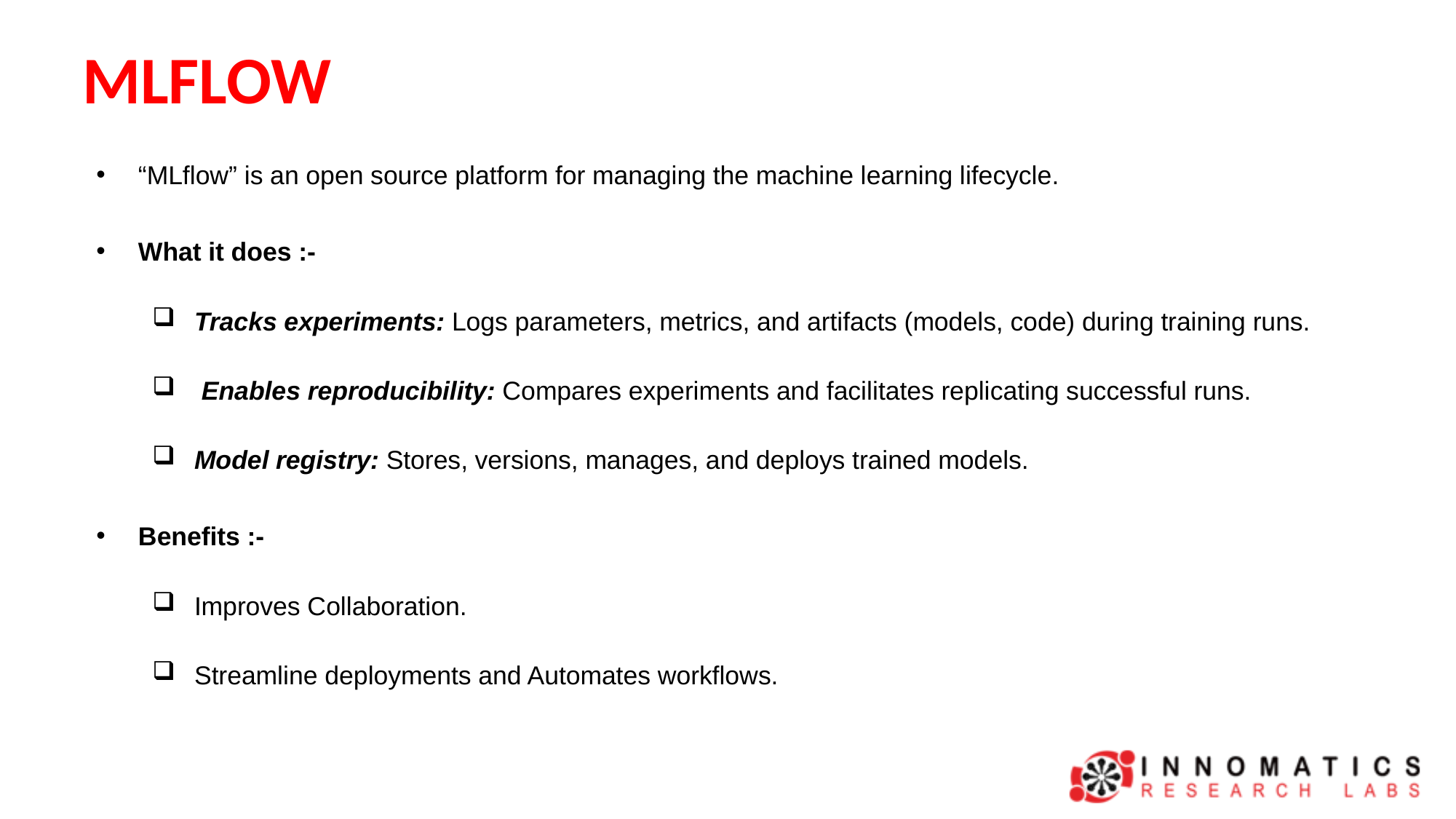

# MLFLOW
“MLflow” is an open source platform for managing the machine learning lifecycle.
What it does :-
Tracks experiments: Logs parameters, metrics, and artifacts (models, code) during training runs.
 Enables reproducibility: Compares experiments and facilitates replicating successful runs.
Model registry: Stores, versions, manages, and deploys trained models.
Benefits :-
Improves Collaboration.
Streamline deployments and Automates workflows.